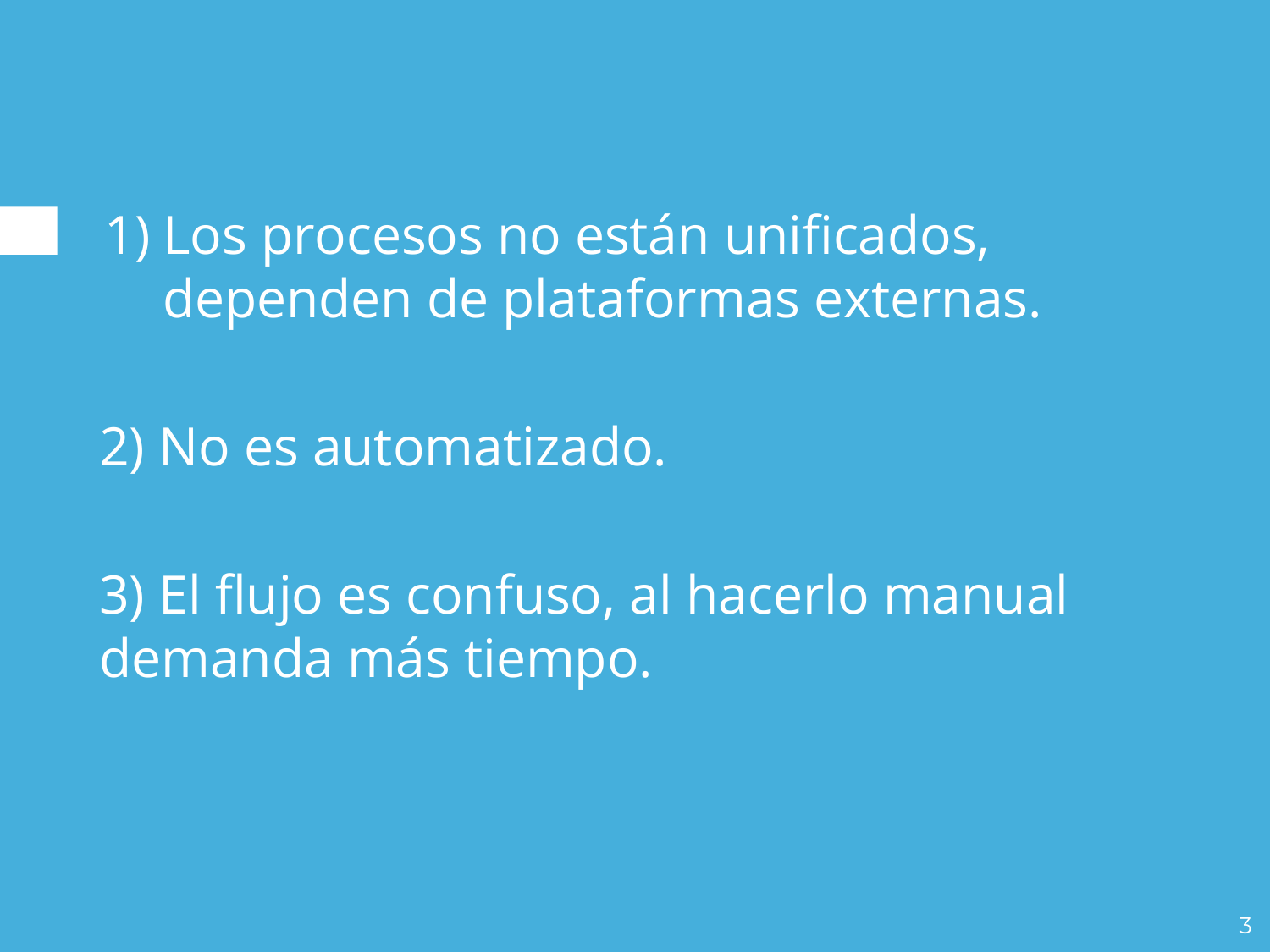

Los procesos no están unificados, dependen de plataformas externas.

2) No es automatizado.

3) El flujo es confuso, al hacerlo manual demanda más tiempo.

3